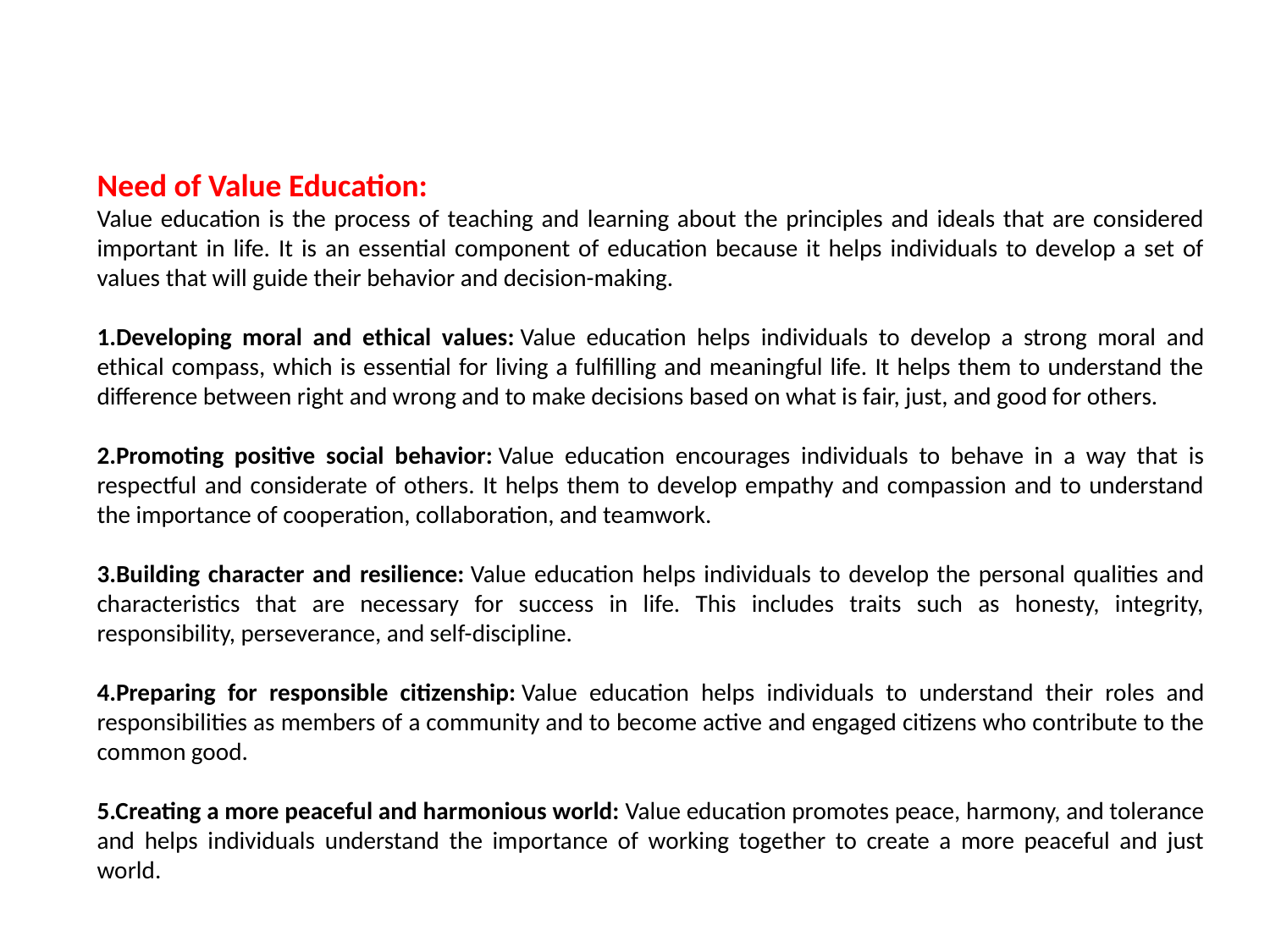

Need of Value Education:
Value education is the process of teaching and learning about the principles and ideals that are considered important in life. It is an essential component of education because it helps individuals to develop a set of values that will guide their behavior and decision-making.

1.Developing moral and ethical values: Value education helps individuals to develop a strong moral and ethical compass, which is essential for living a fulfilling and meaningful life. It helps them to understand the difference between right and wrong and to make decisions based on what is fair, just, and good for others.

2.Promoting positive social behavior: Value education encourages individuals to behave in a way that is respectful and considerate of others. It helps them to develop empathy and compassion and to understand the importance of cooperation, collaboration, and teamwork.

3.Building character and resilience: Value education helps individuals to develop the personal qualities and characteristics that are necessary for success in life. This includes traits such as honesty, integrity, responsibility, perseverance, and self-discipline.

4.Preparing for responsible citizenship: Value education helps individuals to understand their roles and responsibilities as members of a community and to become active and engaged citizens who contribute to the common good.

5.Creating a more peaceful and harmonious world: Value education promotes peace, harmony, and tolerance and helps individuals understand the importance of working together to create a more peaceful and just world.